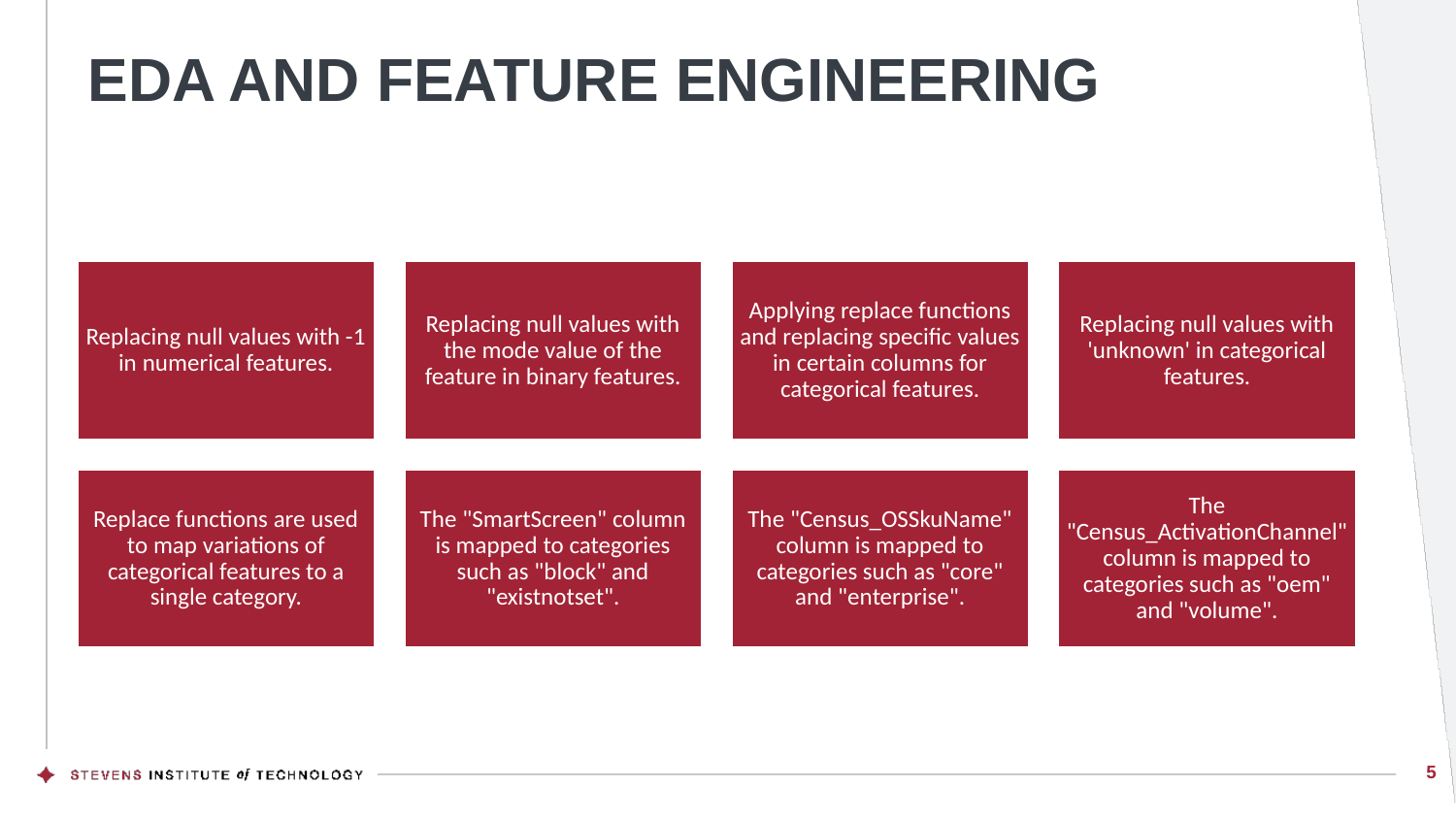

# EDA AND FEATURE ENGINEERING

Replacing null values with -1 in numerical features.

Replacing null values with the mode value of the feature in binary features.

Applying replace functions and replacing specific values in certain columns for categorical features.

Replacing null values with 'unknown' in categorical features.

Replace functions are used to map variations of categorical features to a single category.

The "SmartScreen" column is mapped to categories such as "block" and "existnotset".

The "Census_OSSkuName" column is mapped to categories such as "core" and "enterprise".

The "Census_ActivationChannel" column is mapped to categories such as "oem" and "volume".
5